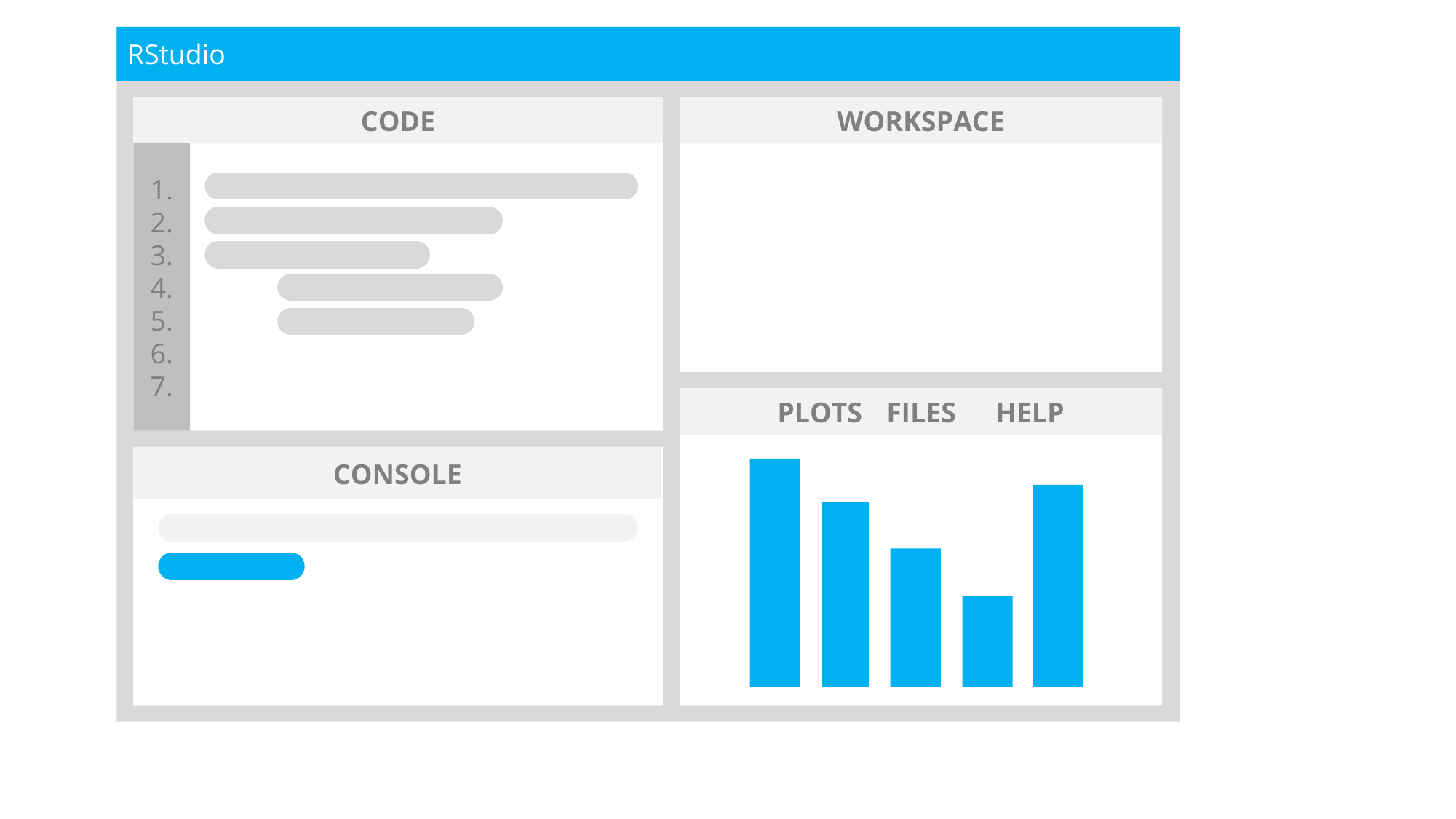

RStudio

CODE

WORKSPACE
1.
2.
3.
4.
5.
6.
7.
PLOTS	FILES	HELP

CONSOLE